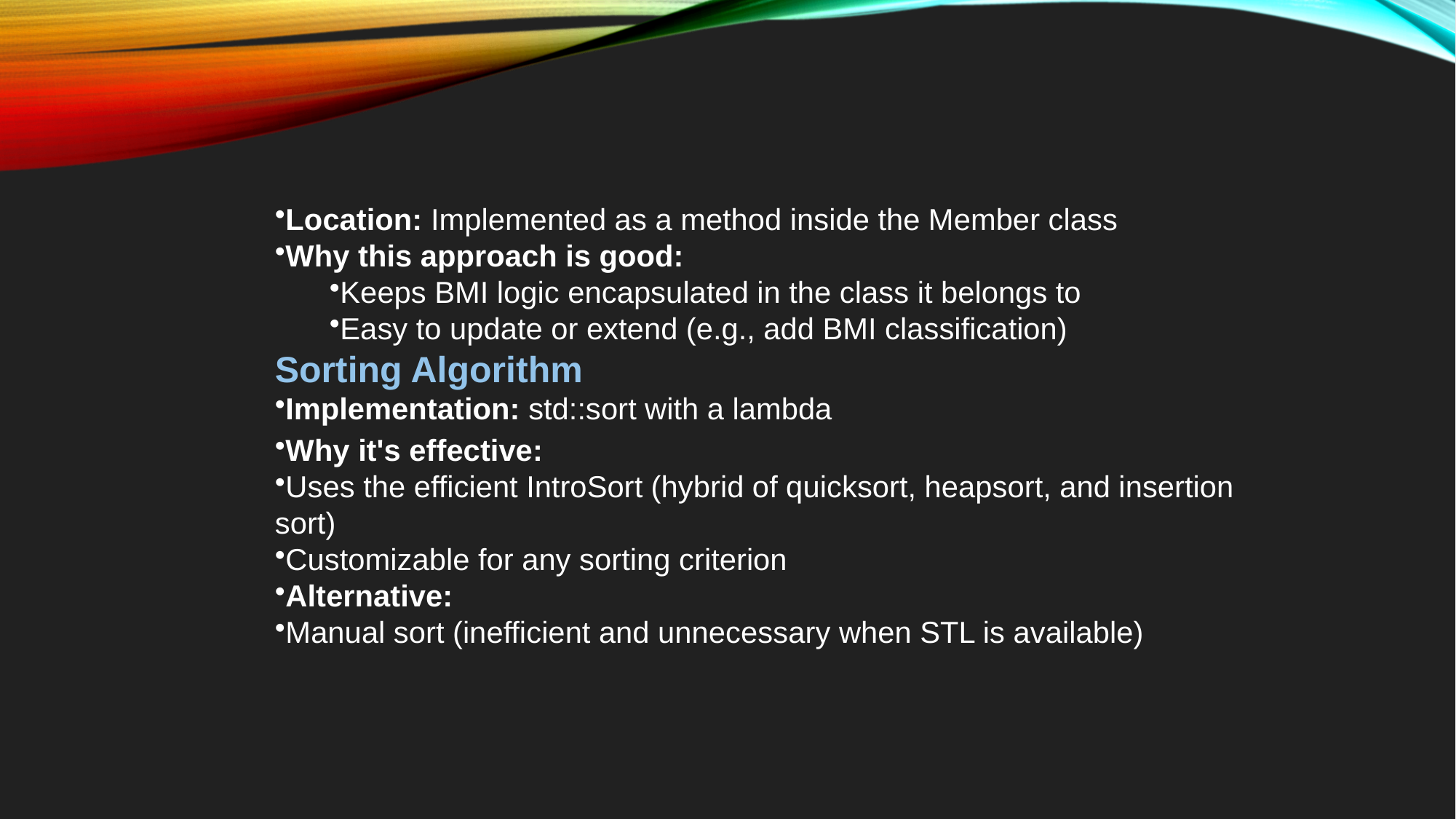

Location: Implemented as a method inside the Member class
Why this approach is good:
Keeps BMI logic encapsulated in the class it belongs to
Easy to update or extend (e.g., add BMI classification)
Sorting Algorithm
Implementation: std::sort with a lambda

Why it's effective:
Uses the efficient IntroSort (hybrid of quicksort, heapsort, and insertion sort)
Customizable for any sorting criterion
Alternative:
Manual sort (inefficient and unnecessary when STL is available)